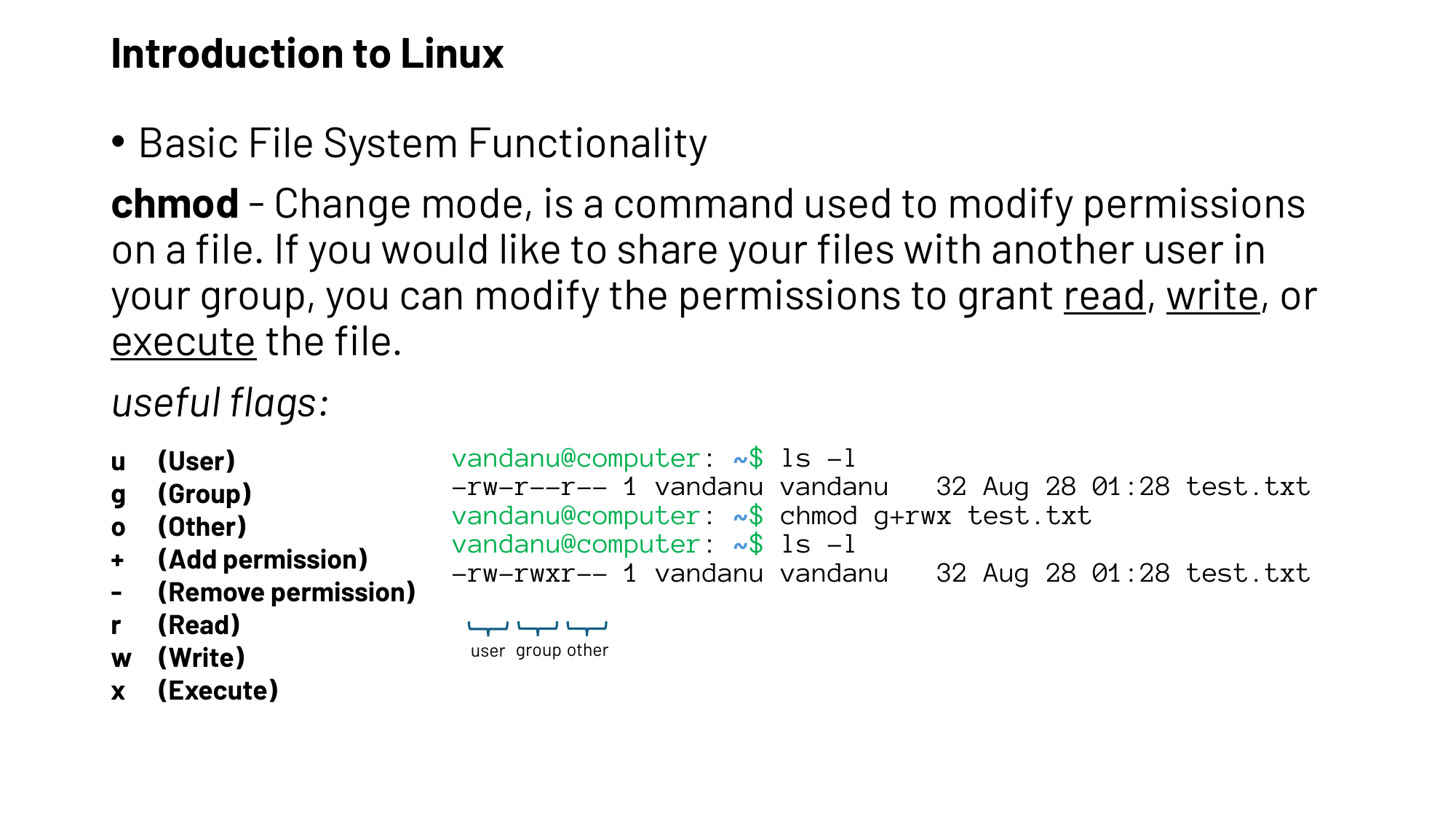

# Introduction to Linux
Basic File System Functionality
chmod - Change mode, is a command used to modify permissions on a file. If you would like to share your files with another user in your group, you can modify the permissions to grant read, write, or execute the file.
useful flags:

vandanu@computer: ~$ mv test_new test_rename
vandanu@computer: ~$ ls
test	test_rename

| u g o + - r w x | (User) (Group) (Other) (Add permission) (Remove permission) (Read) (Write) (Execute) | vandanu@computer: ~$ ls -l -rw-r--r-- 1 vandanu vandanu 32 Aug 28 01:28 test.txt vandanu@computer: ~$ chmod g+rwx test.txt vandanu@computer: ~$ ls -l -rw-rwxr-- 1 vandanu vandanu 32 Aug 28 01:28 test.txt |
| --- | --- | --- |

group

other

user